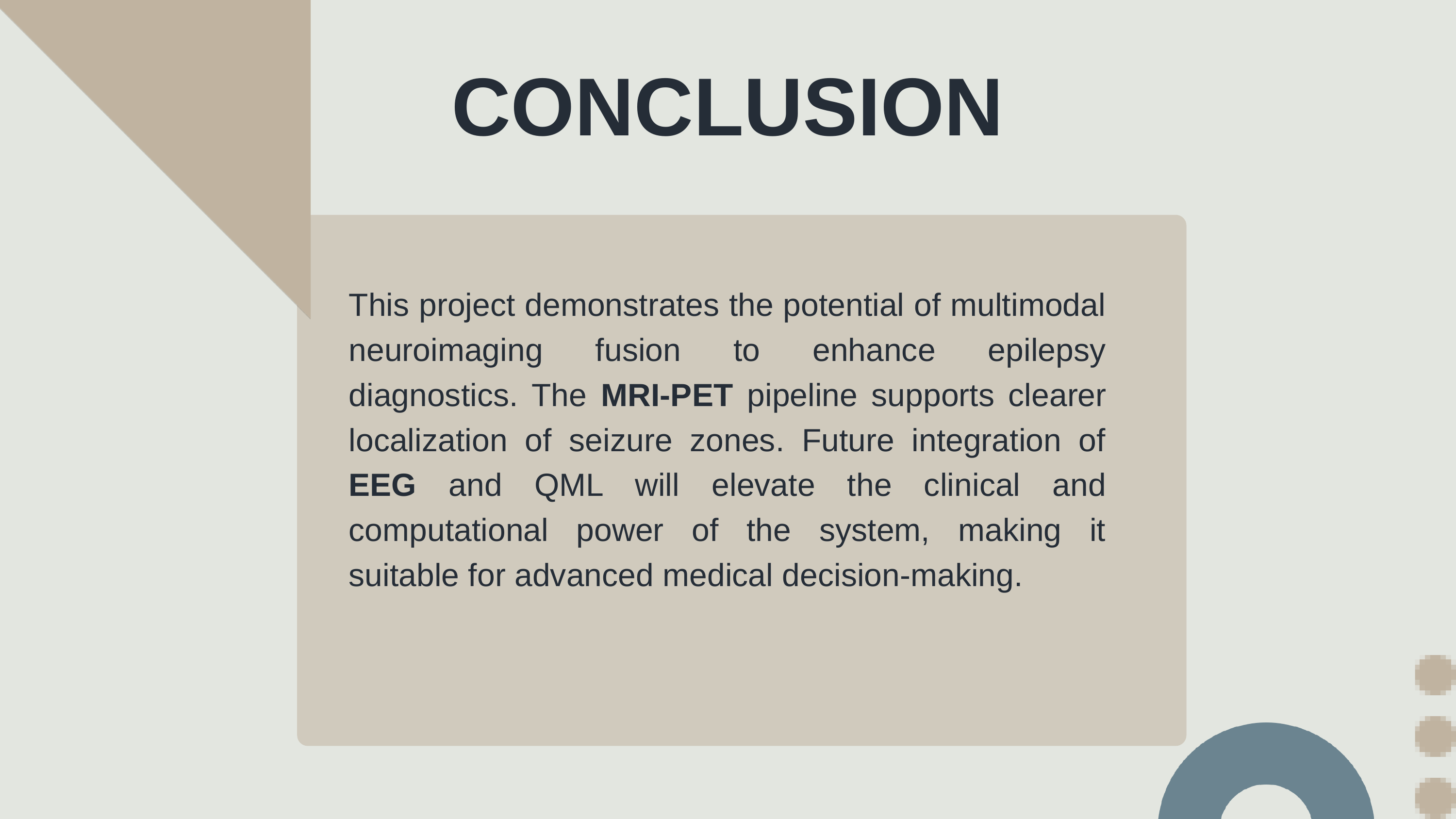

CONCLUSION

This project demonstrates the potential of multimodal neuroimaging fusion to enhance epilepsy diagnostics. The MRI-PET pipeline supports clearer localization of seizure zones. Future integration of EEG and QML will elevate the clinical and computational power of the system, making it suitable for advanced medical decision-making.